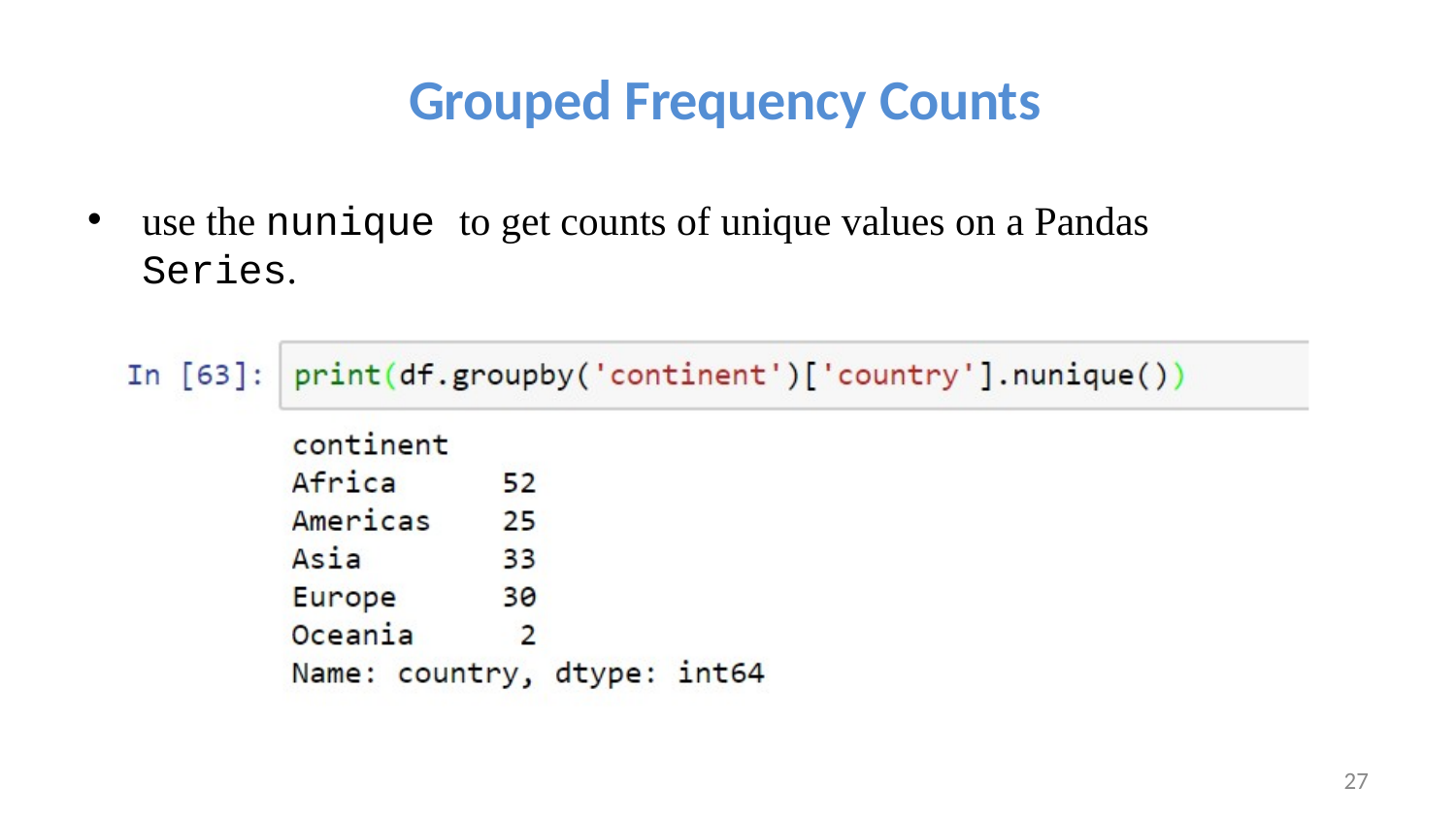

# Grouped Frequency Counts
use the nunique to get counts of unique values on a Pandas Series.

27